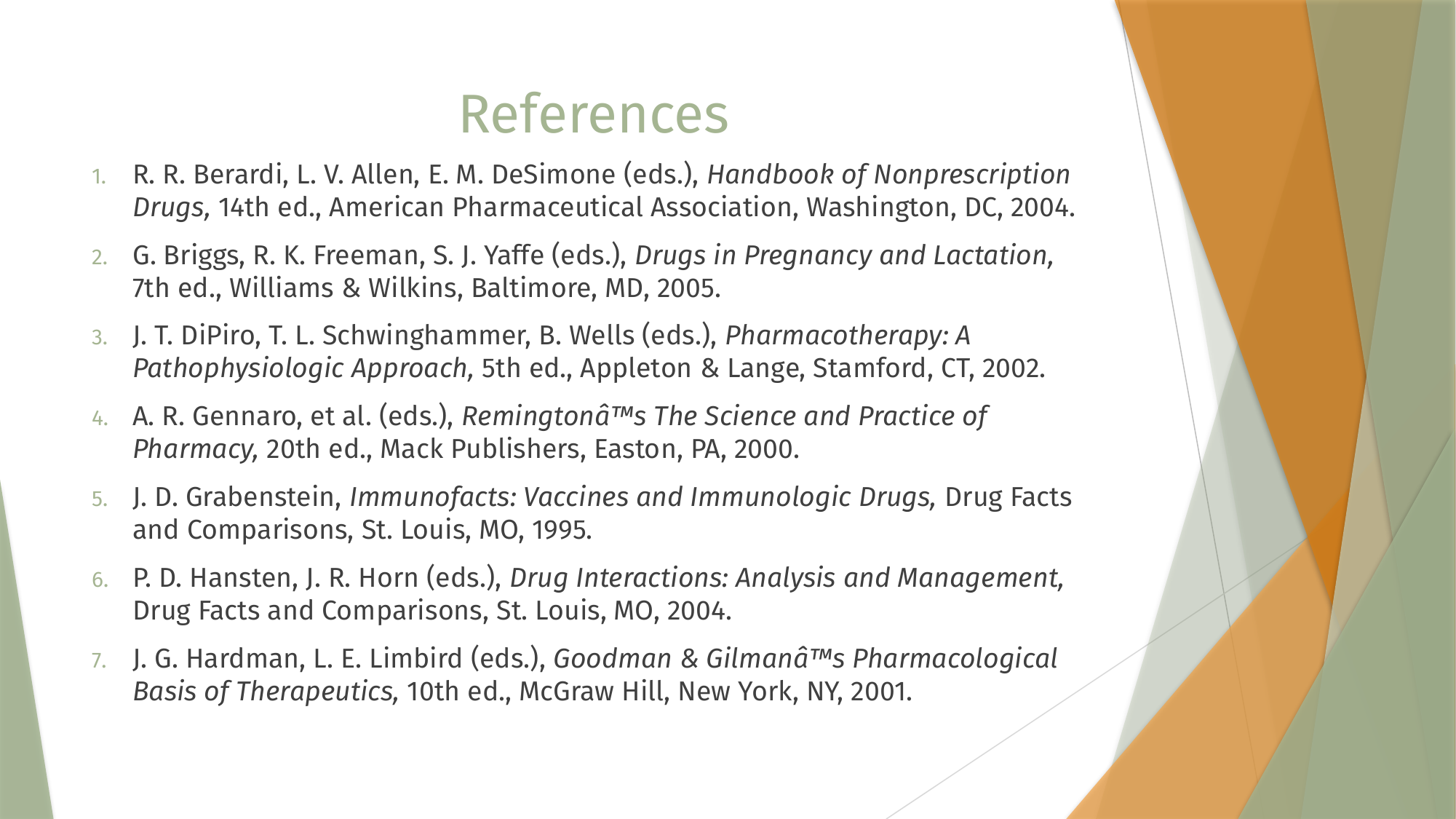

# References
R. R. Berardi, L. V. Allen, E. M. DeSimone (eds.), Handbook of Nonprescription Drugs, 14th ed., American Pharmaceutical Association, Washington, DC, 2004.
G. Briggs, R. K. Freeman, S. J. Yaffe (eds.), Drugs in Pregnancy and Lactation, 7th ed., Williams & Wilkins, Baltimore, MD, 2005.
J. T. DiPiro, T. L. Schwinghammer, B. Wells (eds.), Pharmacotherapy: A Pathophysiologic Approach, 5th ed., Appleton & Lange, Stamford, CT, 2002.
A. R. Gennaro, et al. (eds.), Remingtonâ™s The Science and Practice of Pharmacy, 20th ed., Mack Publishers, Easton, PA, 2000.
J. D. Grabenstein, Immunofacts: Vaccines and Immunologic Drugs, Drug Facts and Comparisons, St. Louis, MO, 1995.
P. D. Hansten, J. R. Horn (eds.), Drug Interactions: Analysis and Management, Drug Facts and Comparisons, St. Louis, MO, 2004.
J. G. Hardman, L. E. Limbird (eds.), Goodman & Gilmanâ™s Pharmacological Basis of Therapeutics, 10th ed., McGraw Hill, New York, NY, 2001.